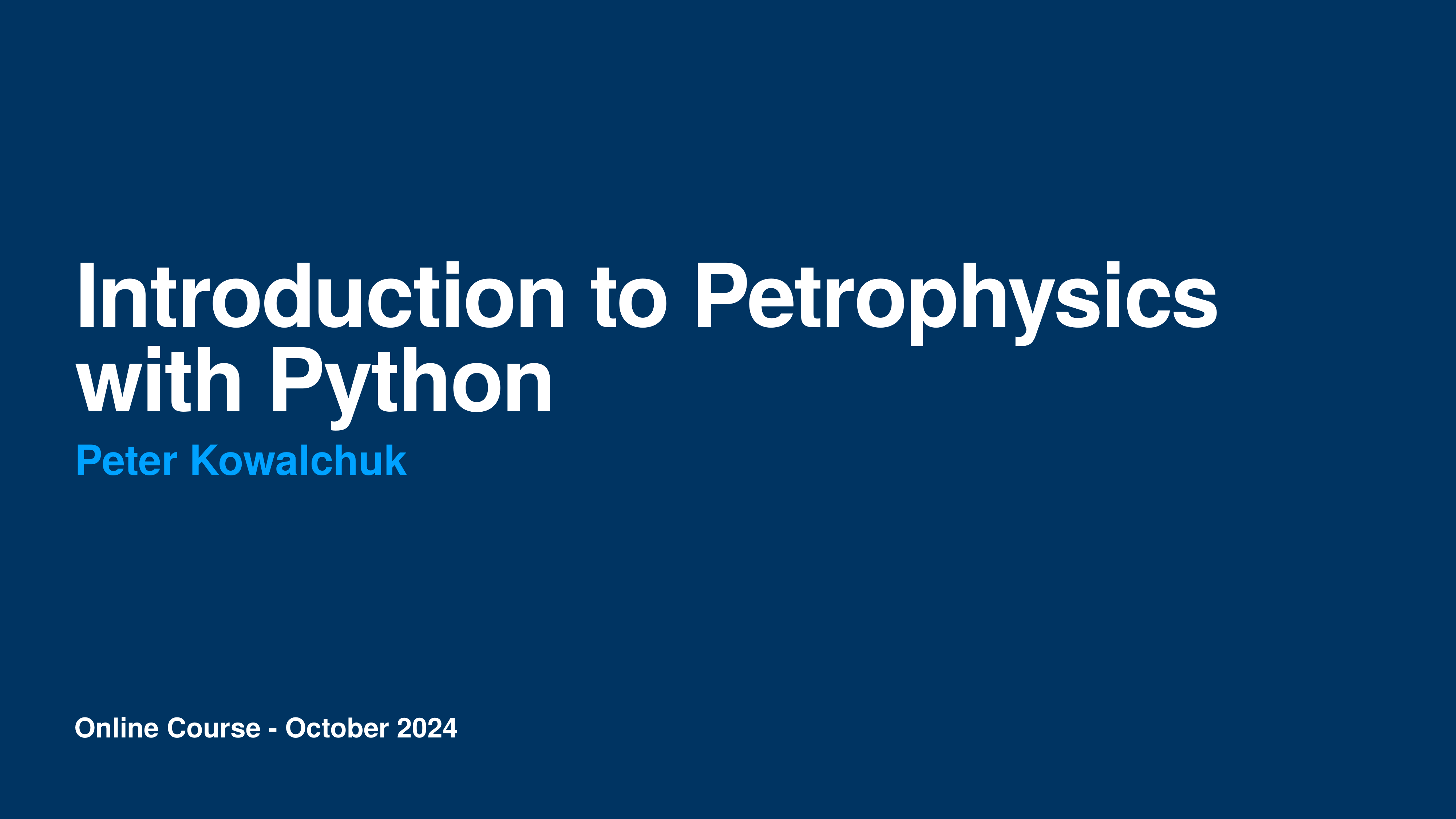

# Introduction to Petrophysics with Python
Peter Kowalchuk
Online Course - October 2024